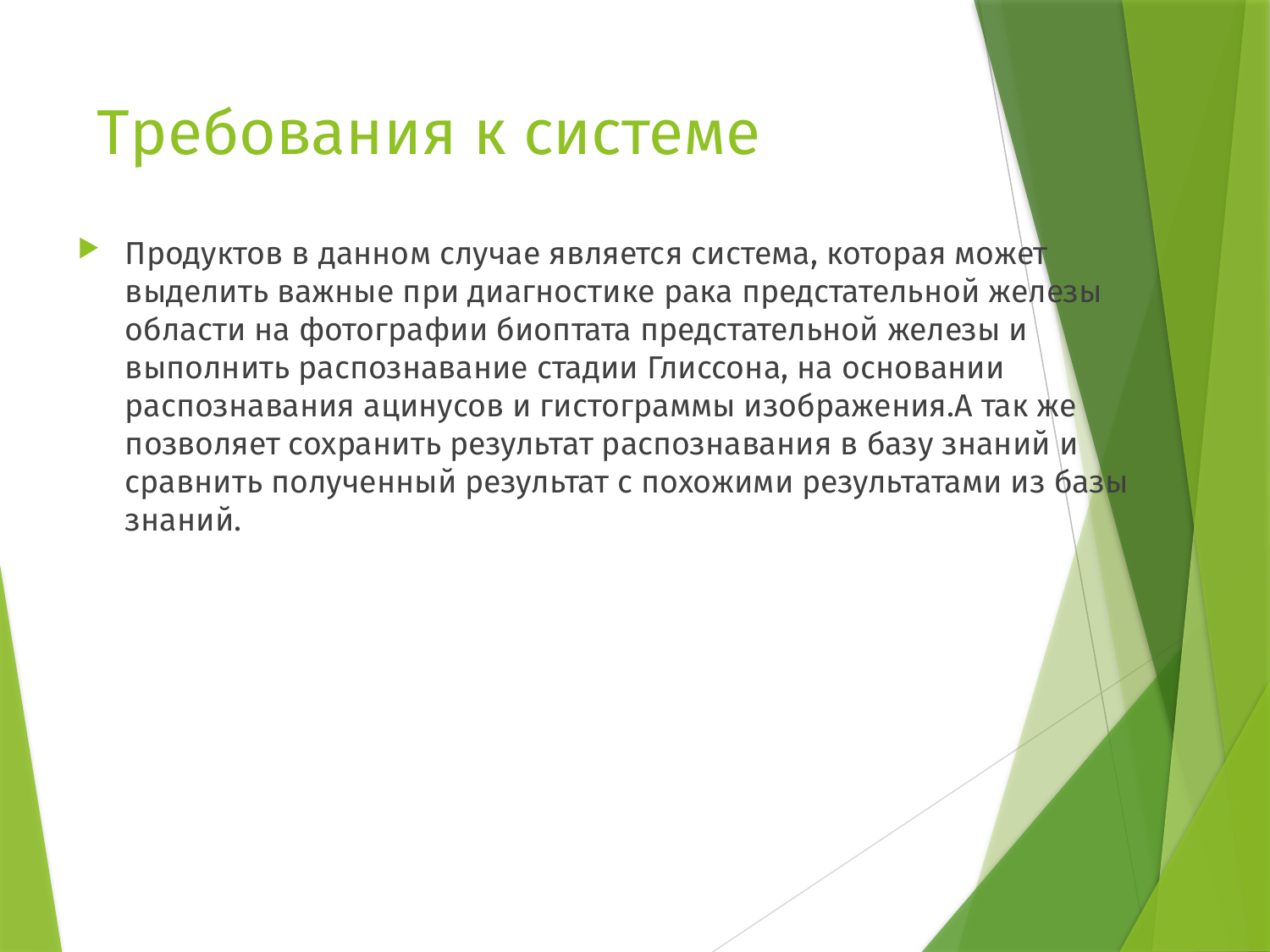

# Требования к системе
Продуктов в данном случае является система, которая может выделить важные при диагностике рака предстательной железы области на фотографии биоптата предстательной железы и выполнить распознавание стадии Глиссона, на основании распознавания ацинусов и гистограммы изображения.А так же позволяет сохранить результат распознавания в базу знаний и сравнить полученный результат с похожими результатами из базы знаний.